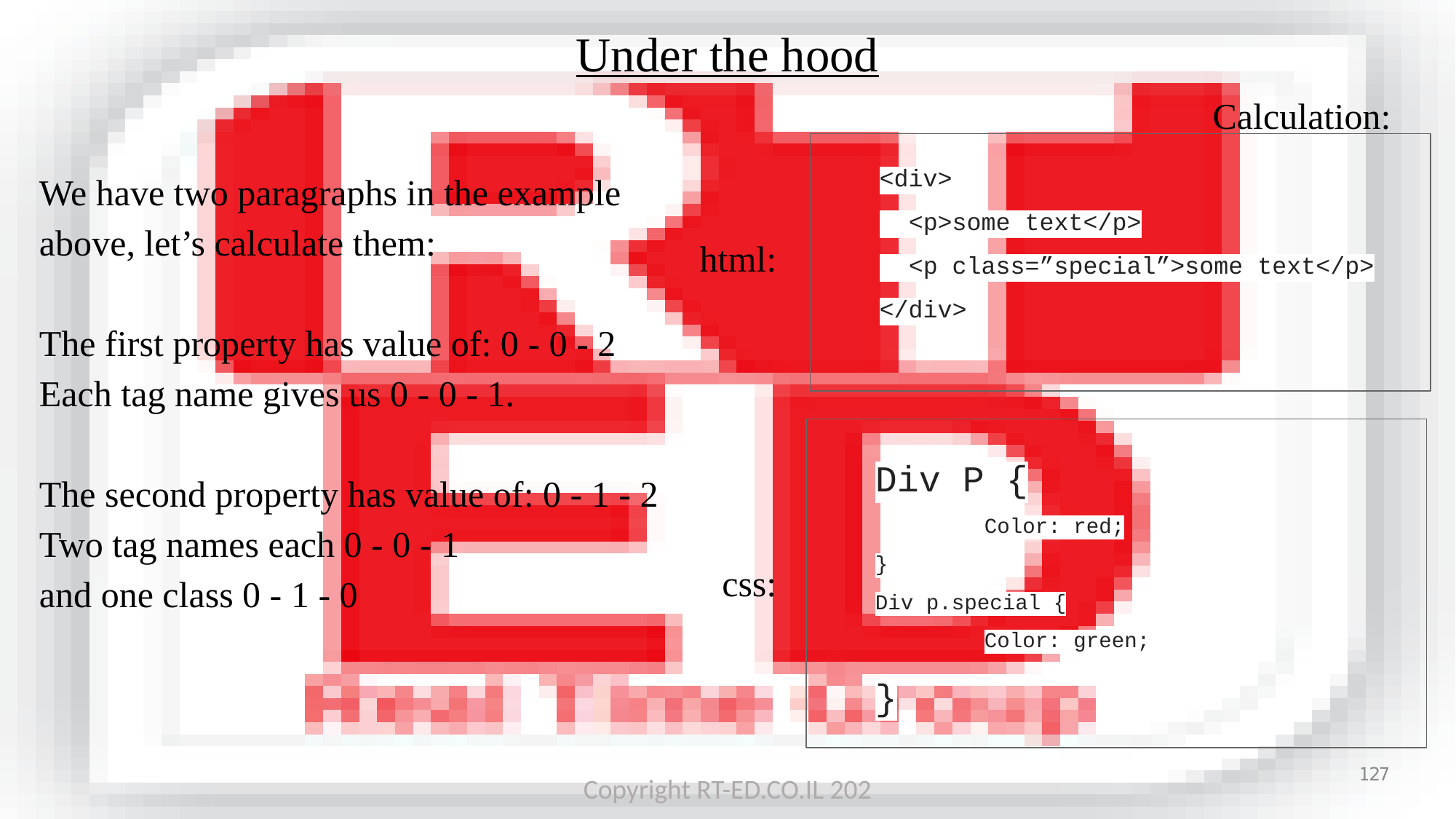

Under the hood
Calculation:
<div>
  <p>some text</p>
  <p class=”special”>some text</p>
</div>
We have two paragraphs in the example above, let’s calculate them:

The first property has value of: 0 - 0 - 2
Each tag name gives us 0 - 0 - 1.

The second property has value of: 0 - 1 - 2
Two tag names each 0 - 0 - 1
and one class 0 - 1 - 0
html:
Div P {
	Color: red;
}
Div p.special {
	Color: green;
}
css:
127
Copyright RT-ED.CO.IL 202